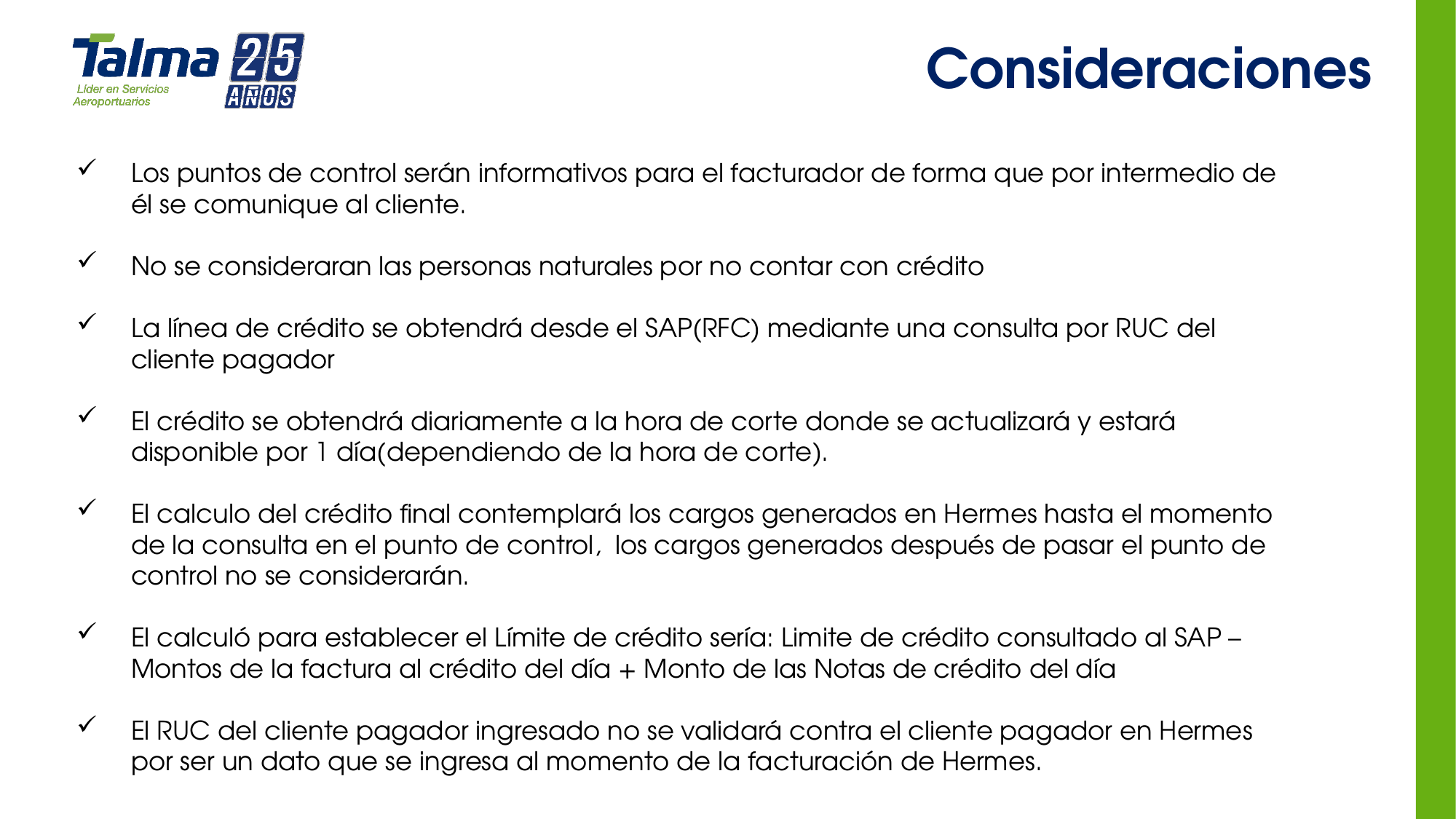

Consideraciones
Los puntos de control serán informativos para el facturador de forma que por intermedio de él se comunique al cliente.

No se consideraran las personas naturales por no contar con crédito

La línea de crédito se obtendrá desde el SAP(RFC) mediante una consulta por RUC del cliente pagador

El crédito se obtendrá diariamente a la hora de corte donde se actualizará y estará disponible por 1 día(dependiendo de la hora de corte).

El calculo del crédito final contemplará los cargos generados en Hermes hasta el momento de la consulta en el punto de control,  los cargos generados después de pasar el punto de control no se considerarán.

El calculó para establecer el Límite de crédito sería: Limite de crédito consultado al SAP – Montos de la factura al crédito del día + Monto de las Notas de crédito del día

El RUC del cliente pagador ingresado no se validará contra el cliente pagador en Hermes por ser un dato que se ingresa al momento de la facturación de Hermes.